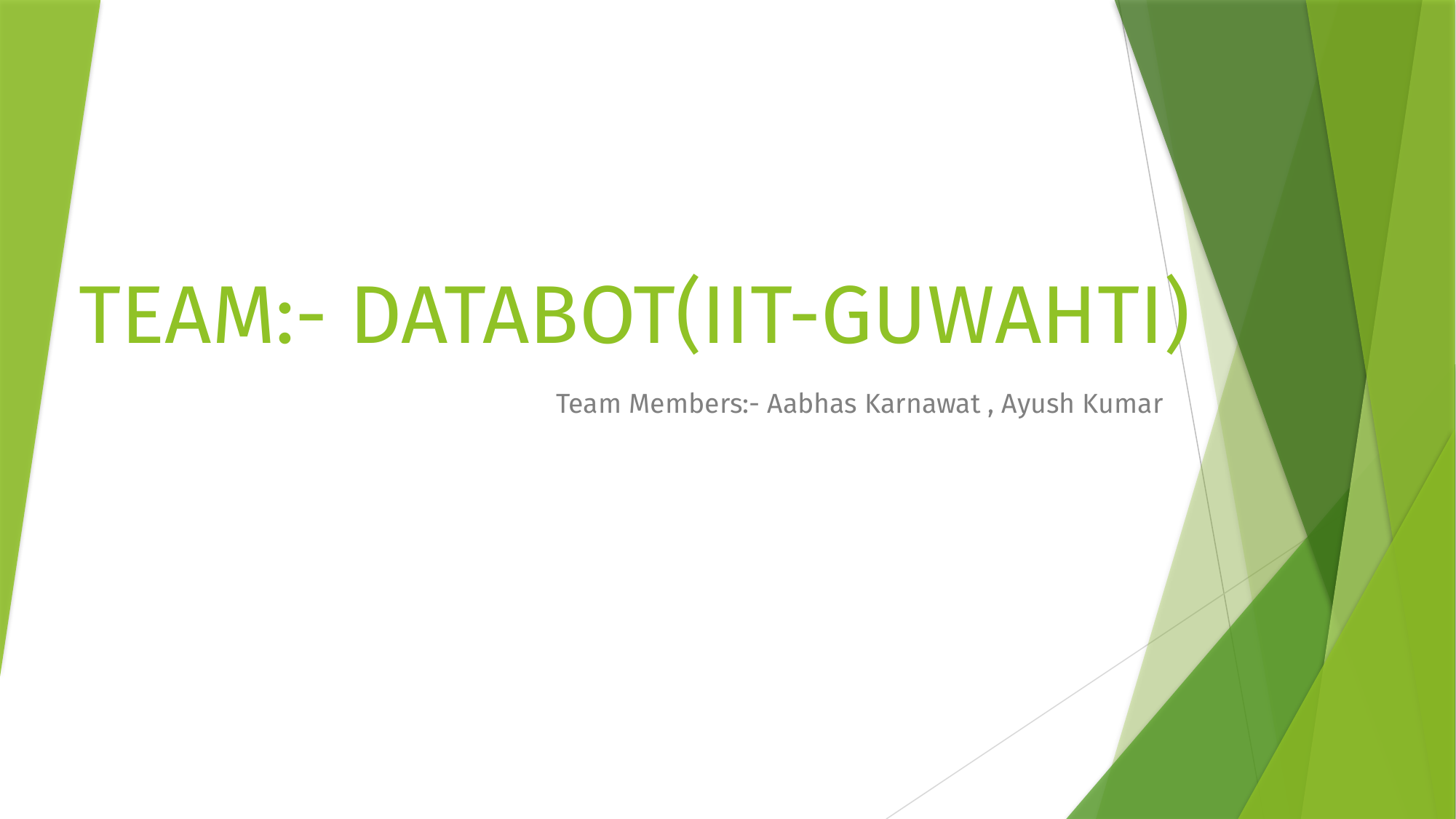

# TEAM:- DATABOT(IIT-GUWAHTI)
Team Members:- Aabhas Karnawat , Ayush Kumar